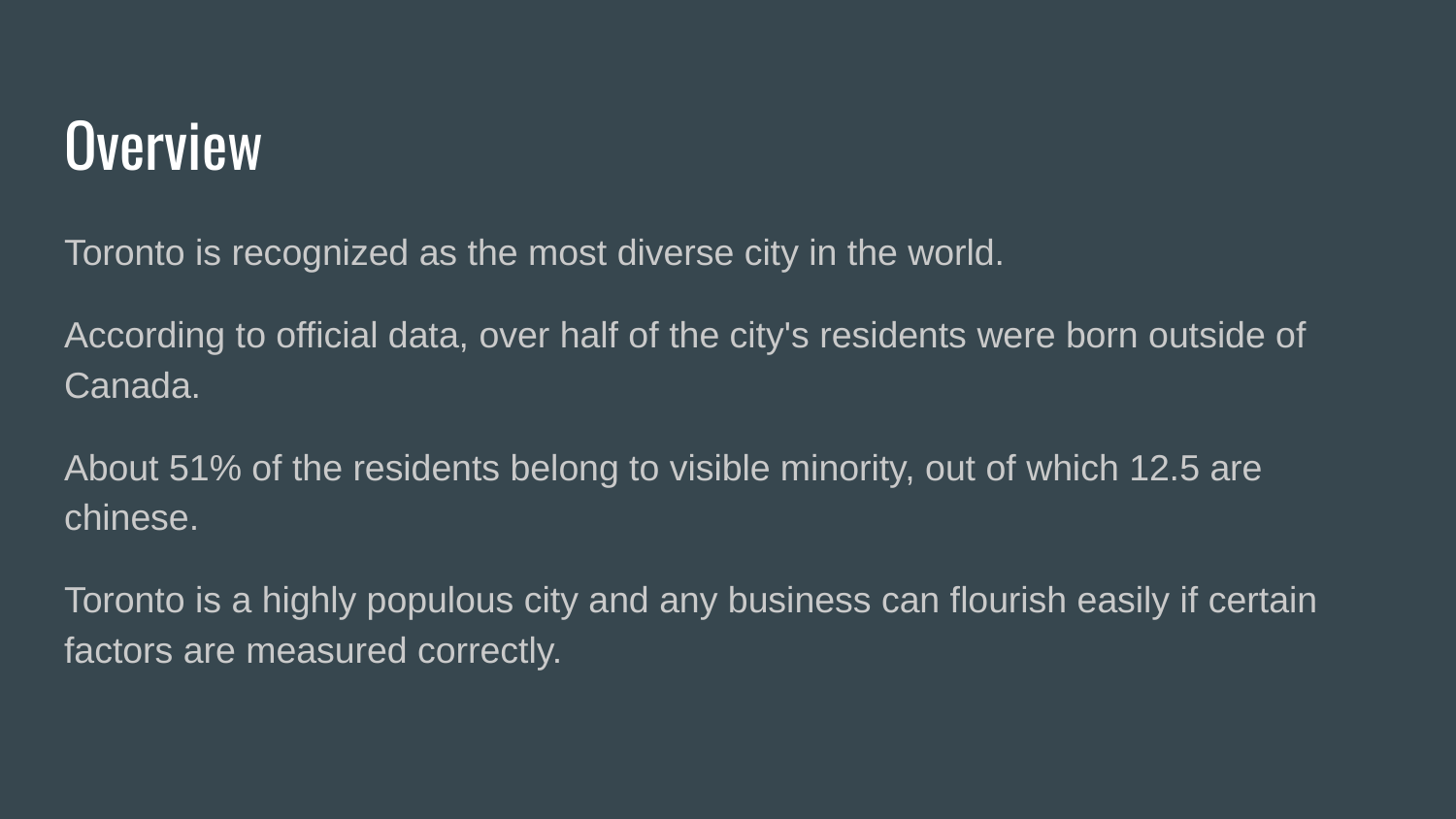

# Overview
Toronto is recognized as the most diverse city in the world.
According to official data, over half of the city's residents were born outside of Canada.
About 51% of the residents belong to visible minority, out of which 12.5 are chinese.
Toronto is a highly populous city and any business can flourish easily if certain factors are measured correctly.